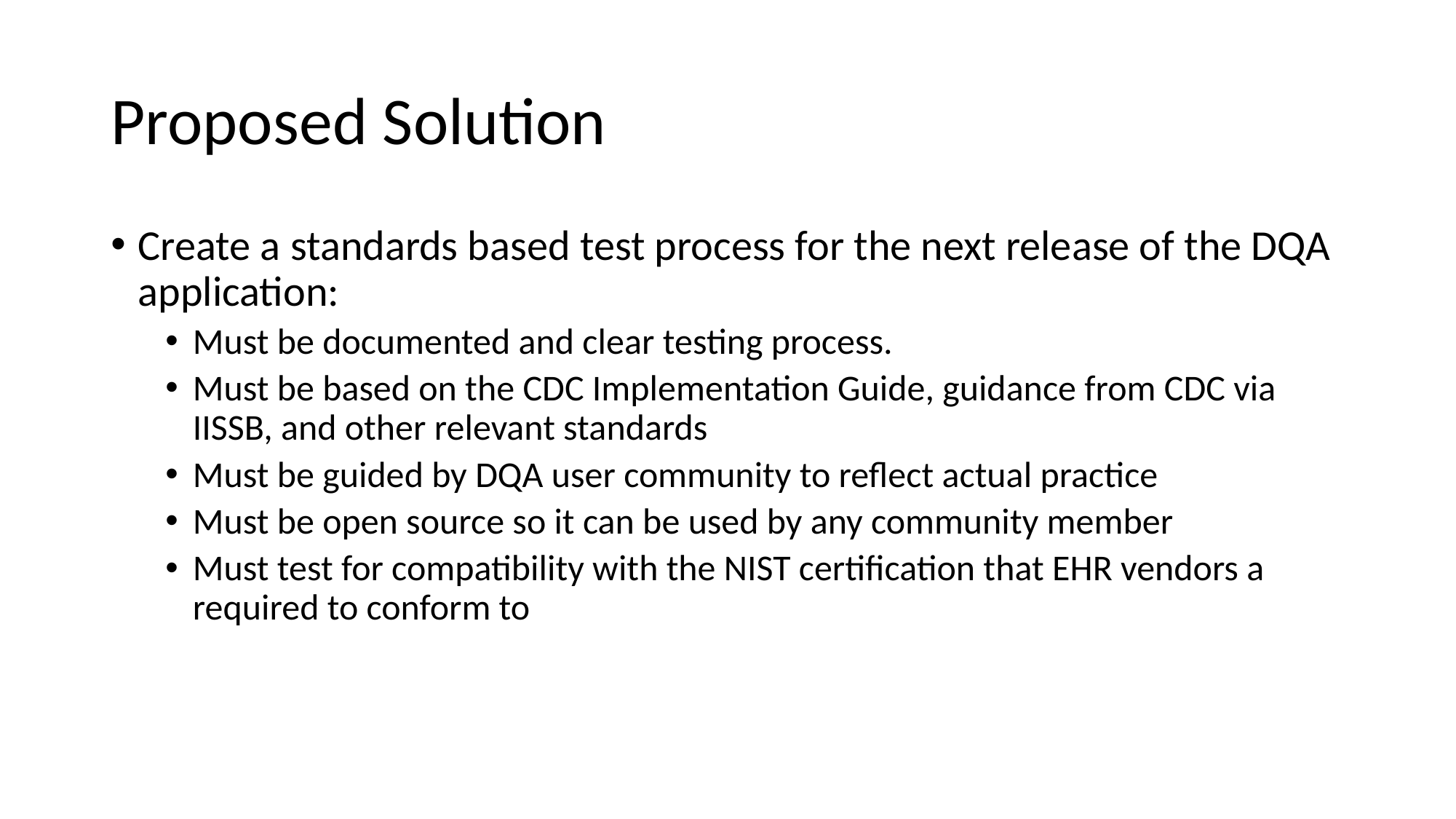

# Proposed Solution
Create a standards based test process for the next release of the DQA application:
Must be documented and clear testing process.
Must be based on the CDC Implementation Guide, guidance from CDC via IISSB, and other relevant standards
Must be guided by DQA user community to reflect actual practice
Must be open source so it can be used by any community member
Must test for compatibility with the NIST certification that EHR vendors a required to conform to